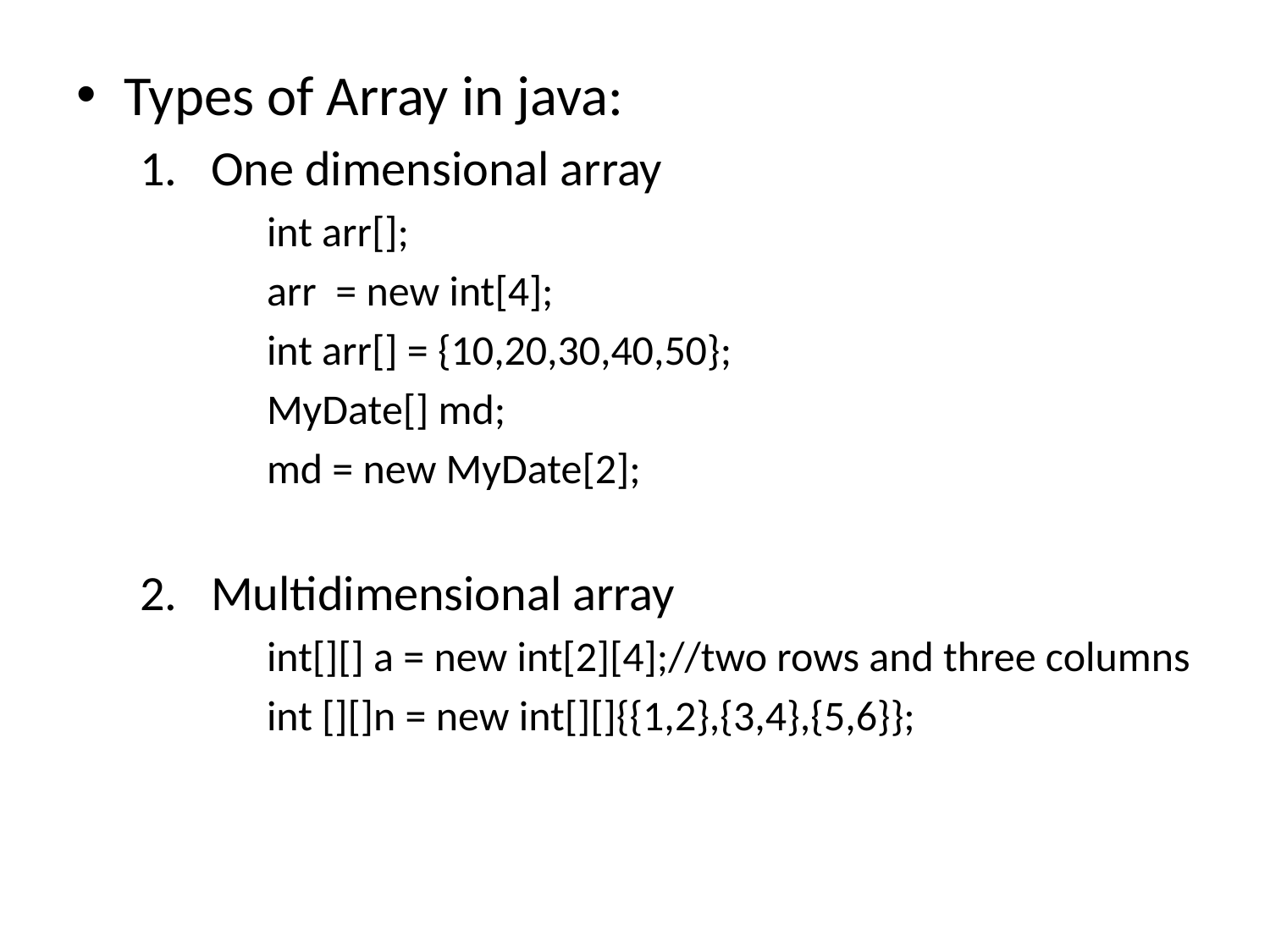

Types of Array in java:
One dimensional array
	int arr[];
	arr  = new int[4];
	int arr[] = {10,20,30,40,50};
	MyDate[] md;
	md = new MyDate[2];

Multidimensional array
	int[][] a = new int[2][4];//two rows and three columns
	int [][]n = new int[][]{{1,2},{3,4},{5,6}};